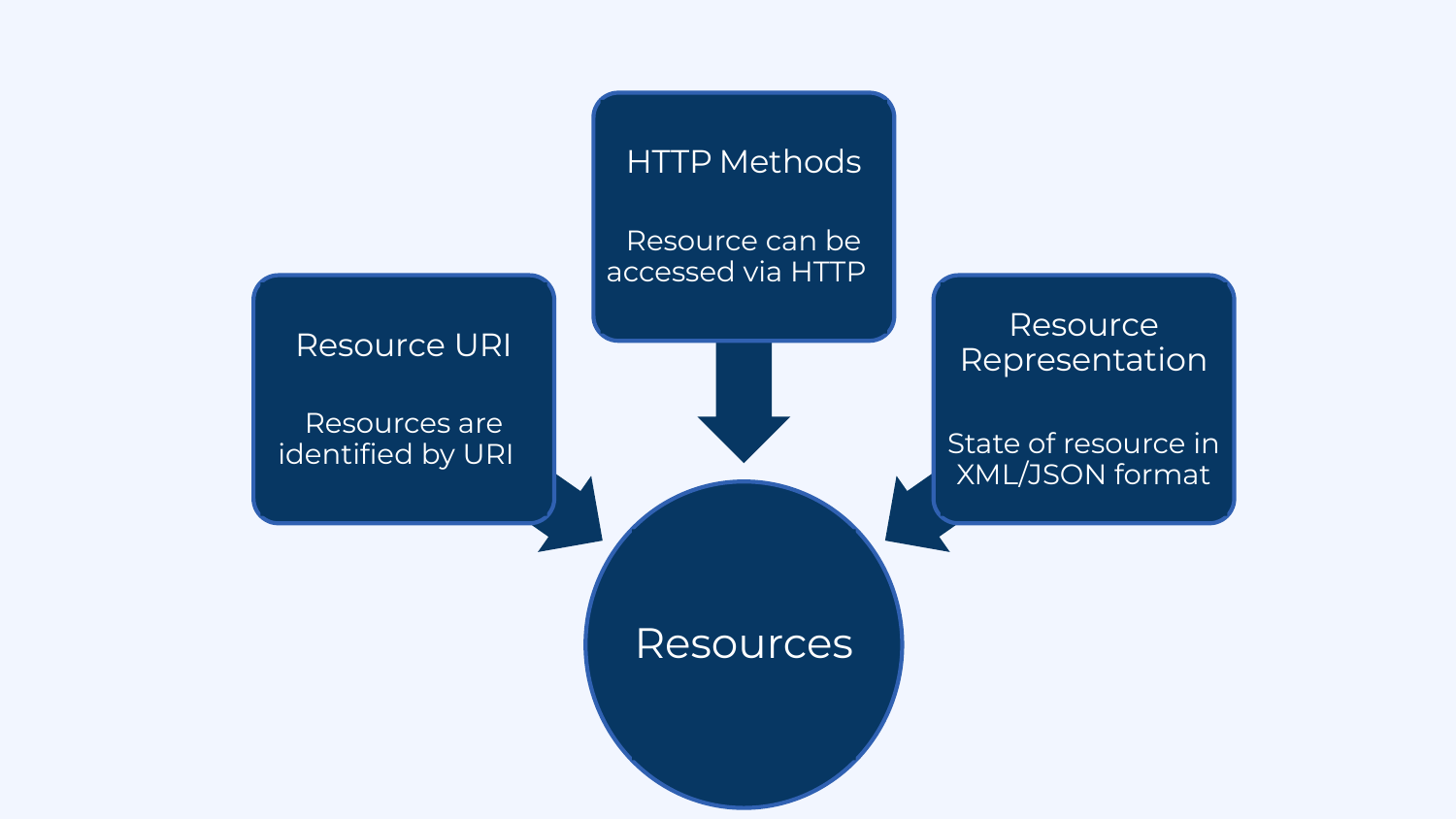

HTTP Methods

Resource can be accessed via HTTP

Resource URI

Resources are identified by URI
Resource Representation

State of resource in XML/JSON format

Resources